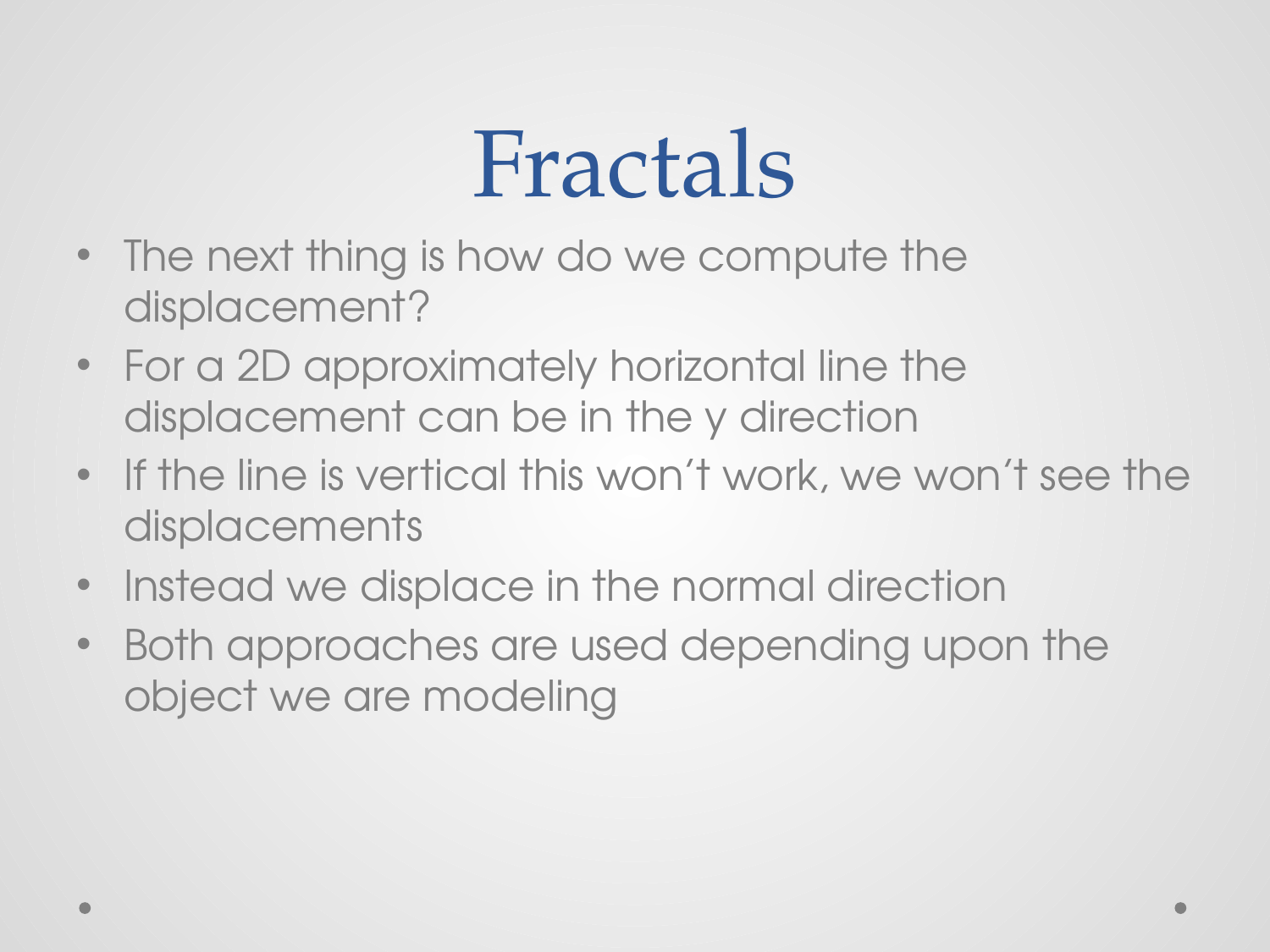

# Fractals
The next thing is how do we compute the displacement?
For a 2D approximately horizontal line the displacement can be in the y direction
If the line is vertical this won’t work, we won’t see the displacements
Instead we displace in the normal direction
Both approaches are used depending upon the object we are modeling